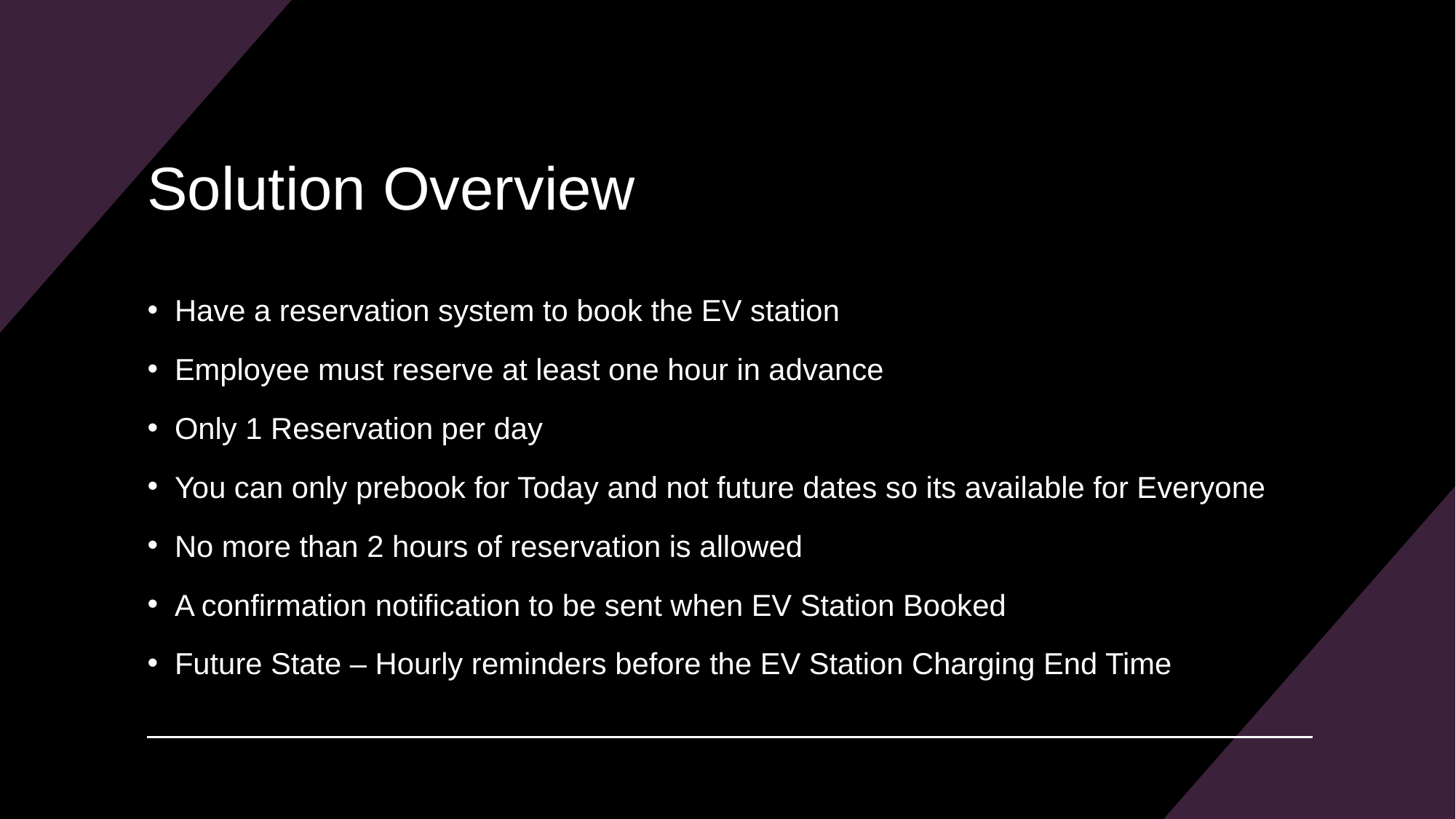

# Solution Overview
Have a reservation system to book the EV station
Employee must reserve at least one hour in advance
Only 1 Reservation per day
You can only prebook for Today and not future dates so its available for Everyone
No more than 2 hours of reservation is allowed
A confirmation notification to be sent when EV Station Booked
Future State – Hourly reminders before the EV Station Charging End Time